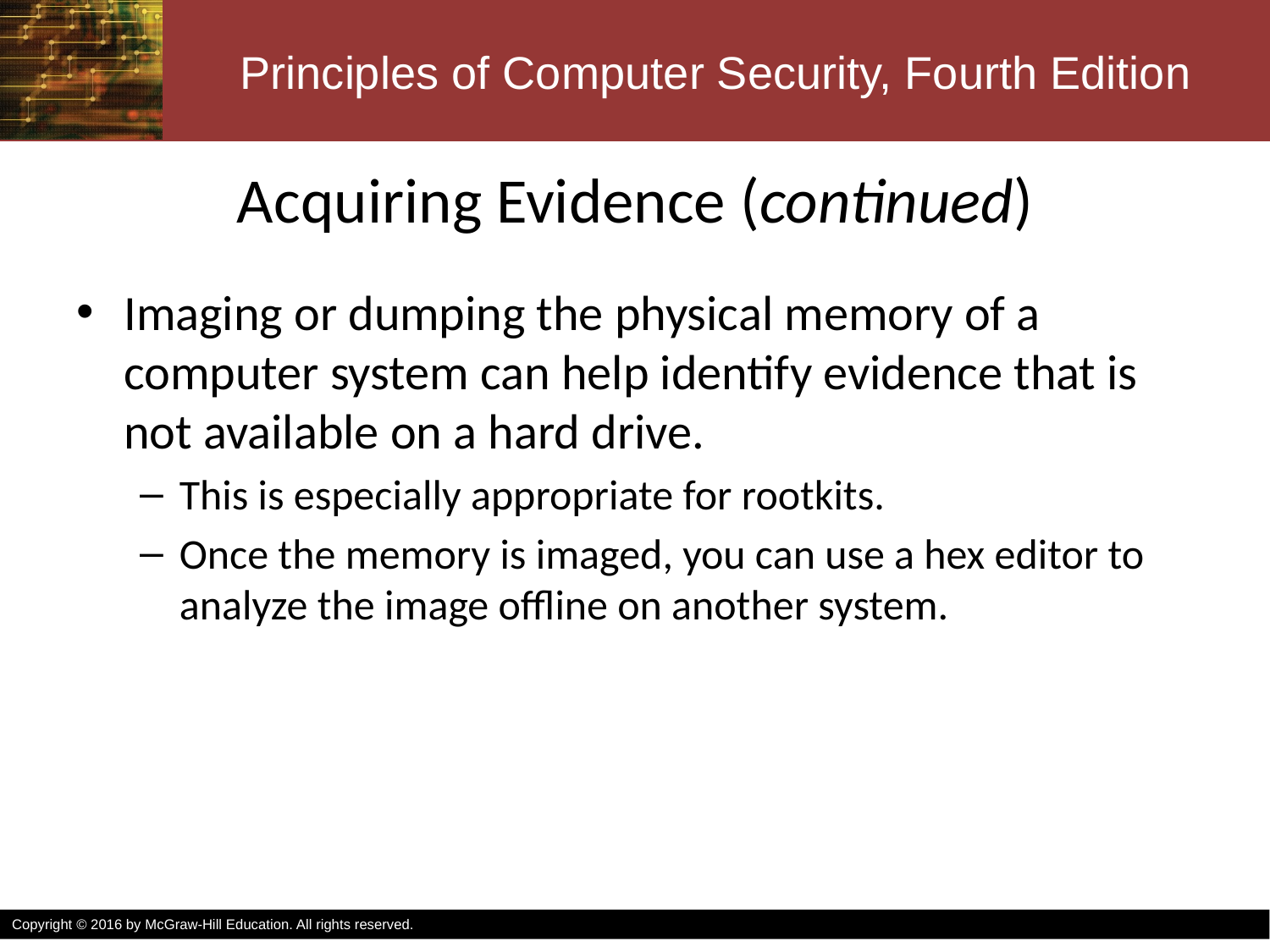

# Acquiring Evidence (continued)
Imaging or dumping the physical memory of a computer system can help identify evidence that is not available on a hard drive.
This is especially appropriate for rootkits.
Once the memory is imaged, you can use a hex editor to analyze the image offline on another system.